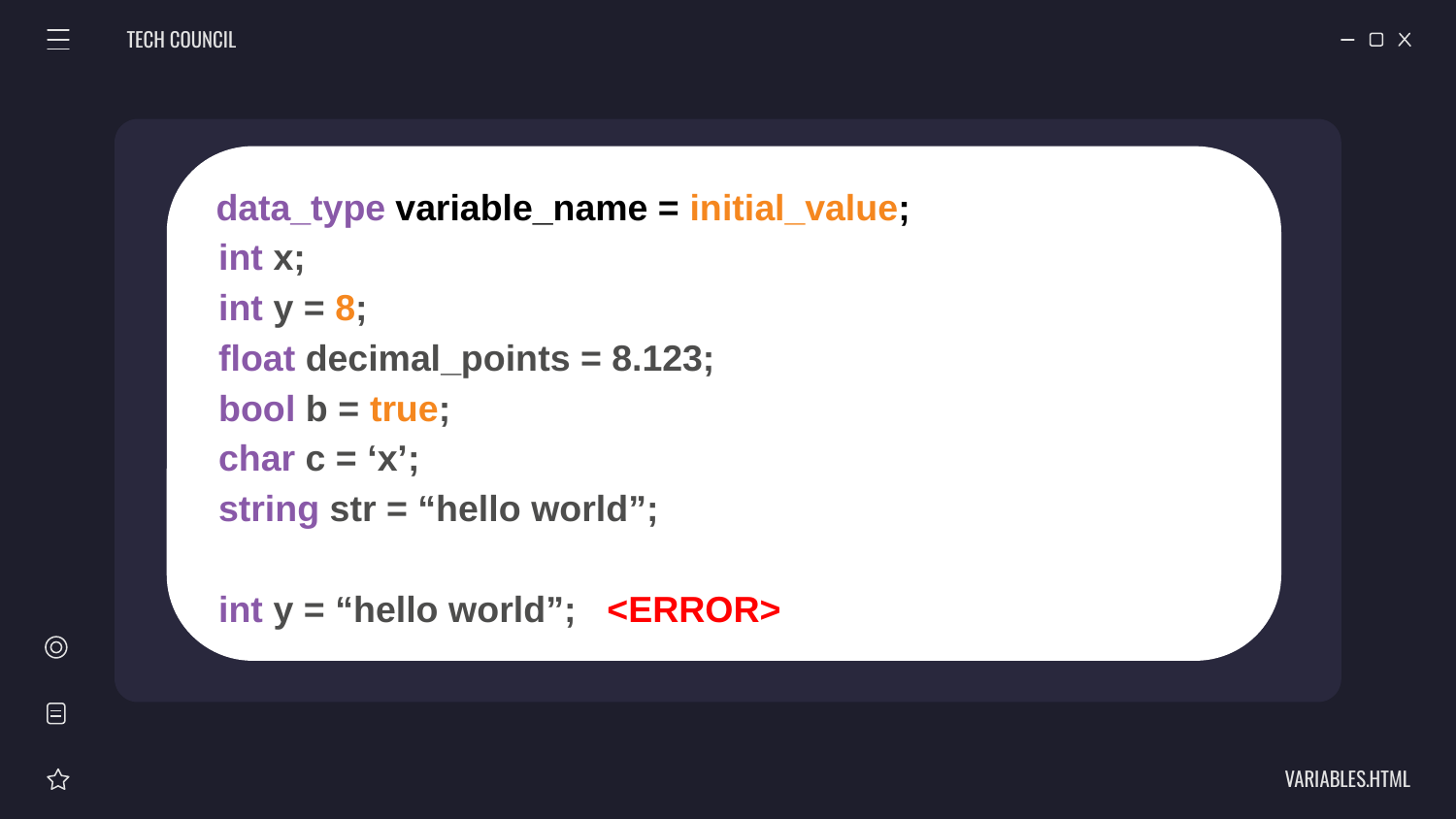

TECH COUNCIL

 data_type variable_name = initial_value;
int x;
int y = 8;
float decimal_points = 8.123;
bool b = true;
char c = ‘x’;
string str = “hello world”;

int y = “hello world”;   <ERROR>

VARIABLES.HTML